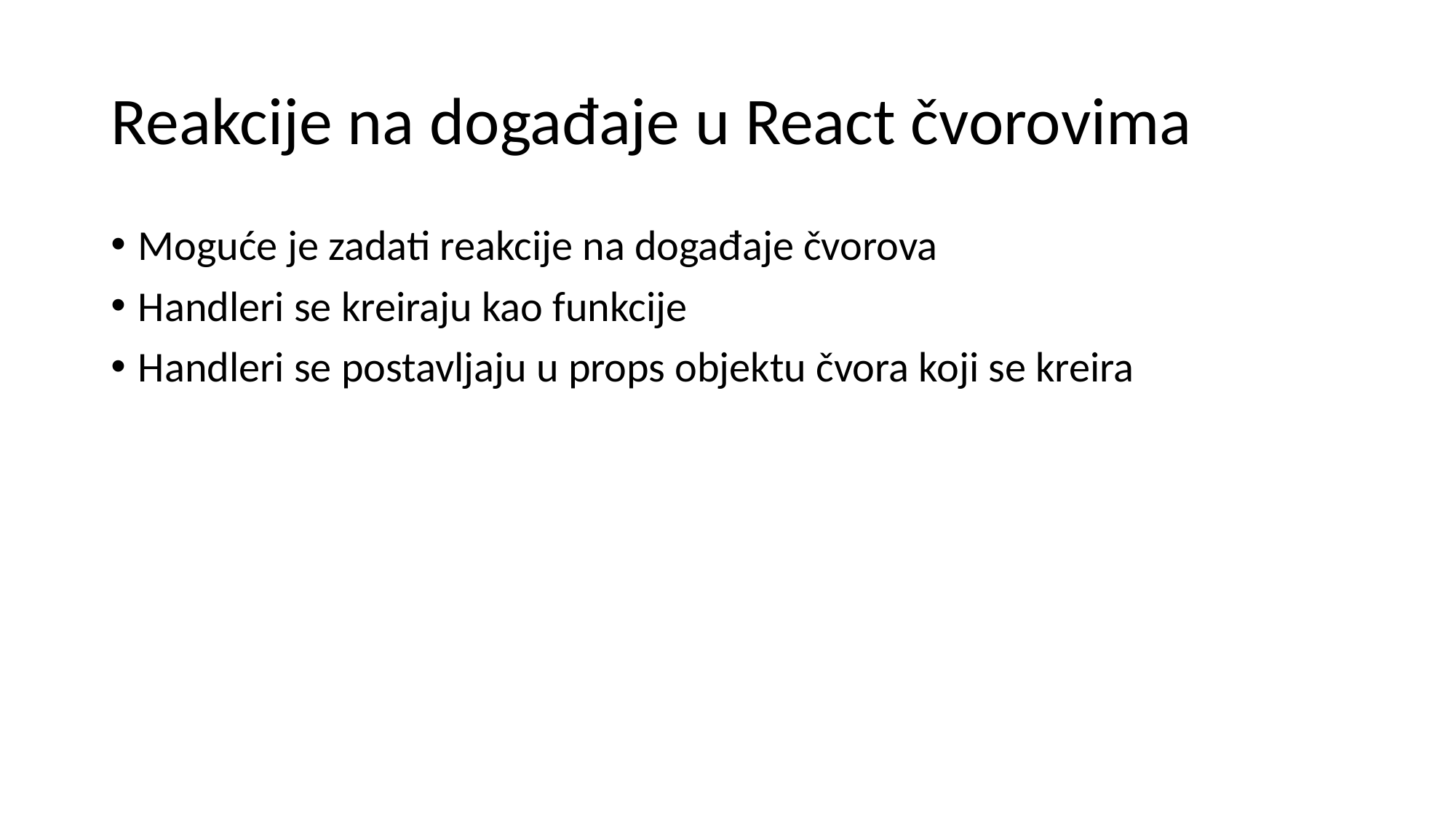

# Reakcije na događaje u React čvorovima
Moguće je zadati reakcije na događaje čvorova
Handleri se kreiraju kao funkcije
Handleri se postavljaju u props objektu čvora koji se kreira